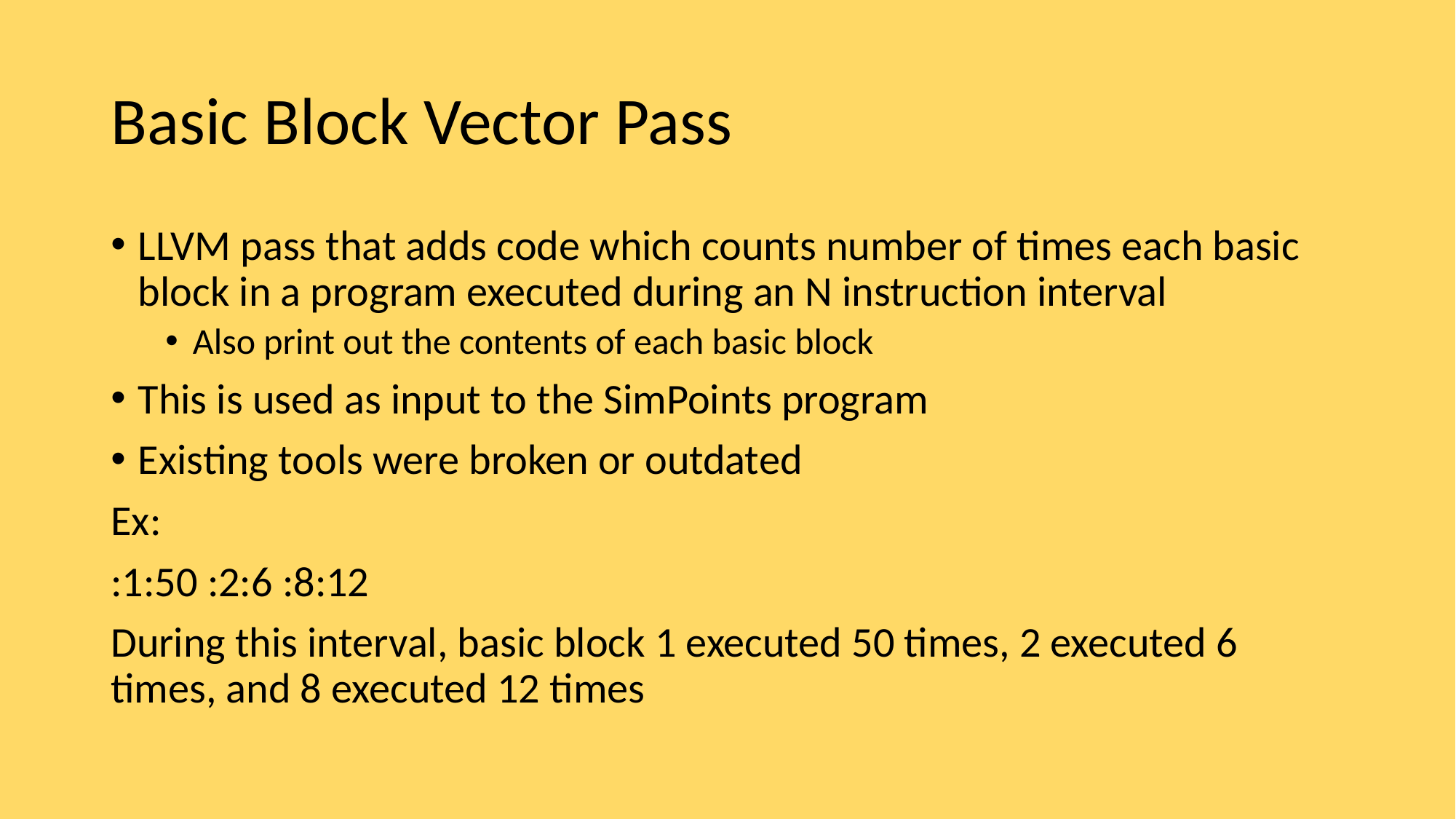

# Basic Block Vector Pass
LLVM pass that adds code which counts number of times each basic block in a program executed during an N instruction interval
Also print out the contents of each basic block
This is used as input to the SimPoints program
Existing tools were broken or outdated
Ex:
:1:50 :2:6 :8:12
During this interval, basic block 1 executed 50 times, 2 executed 6 times, and 8 executed 12 times